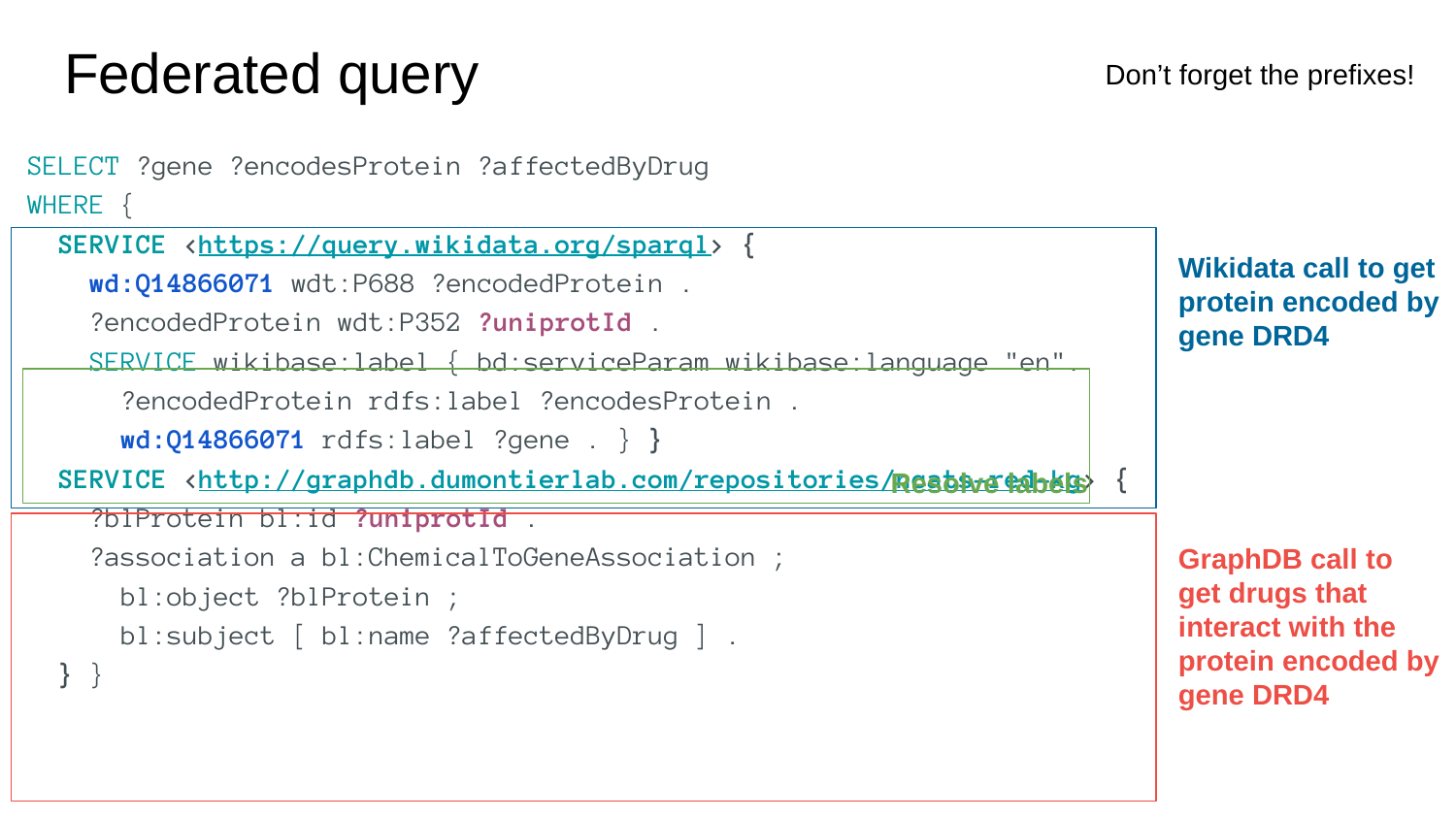

# Federated query
Don’t forget the prefixes!
| SELECT ?gene ?encodesProtein ?affectedByDrug WHERE { SERVICE <https://query.wikidata.org/sparql> { wd:Q14866071 wdt:P688 ?encodedProtein . ?encodedProtein wdt:P352 ?uniprotId . SERVICE wikibase:label { bd:serviceParam wikibase:language "en". ?encodedProtein rdfs:label ?encodesProtein . wd:Q14866071 rdfs:label ?gene . } } SERVICE <http://graphdb.dumontierlab.com/repositories/ncats-red-kg> { ?blProtein bl:id ?uniprotId . ?association a bl:ChemicalToGeneAssociation ; bl:object ?blProtein ; bl:subject [ bl:name ?affectedByDrug ] . } } |
| --- |

Wikidata call to get protein encoded by gene DRD4

Resolve labels

GraphDB call to get drugs that interact with the protein encoded by gene DRD4